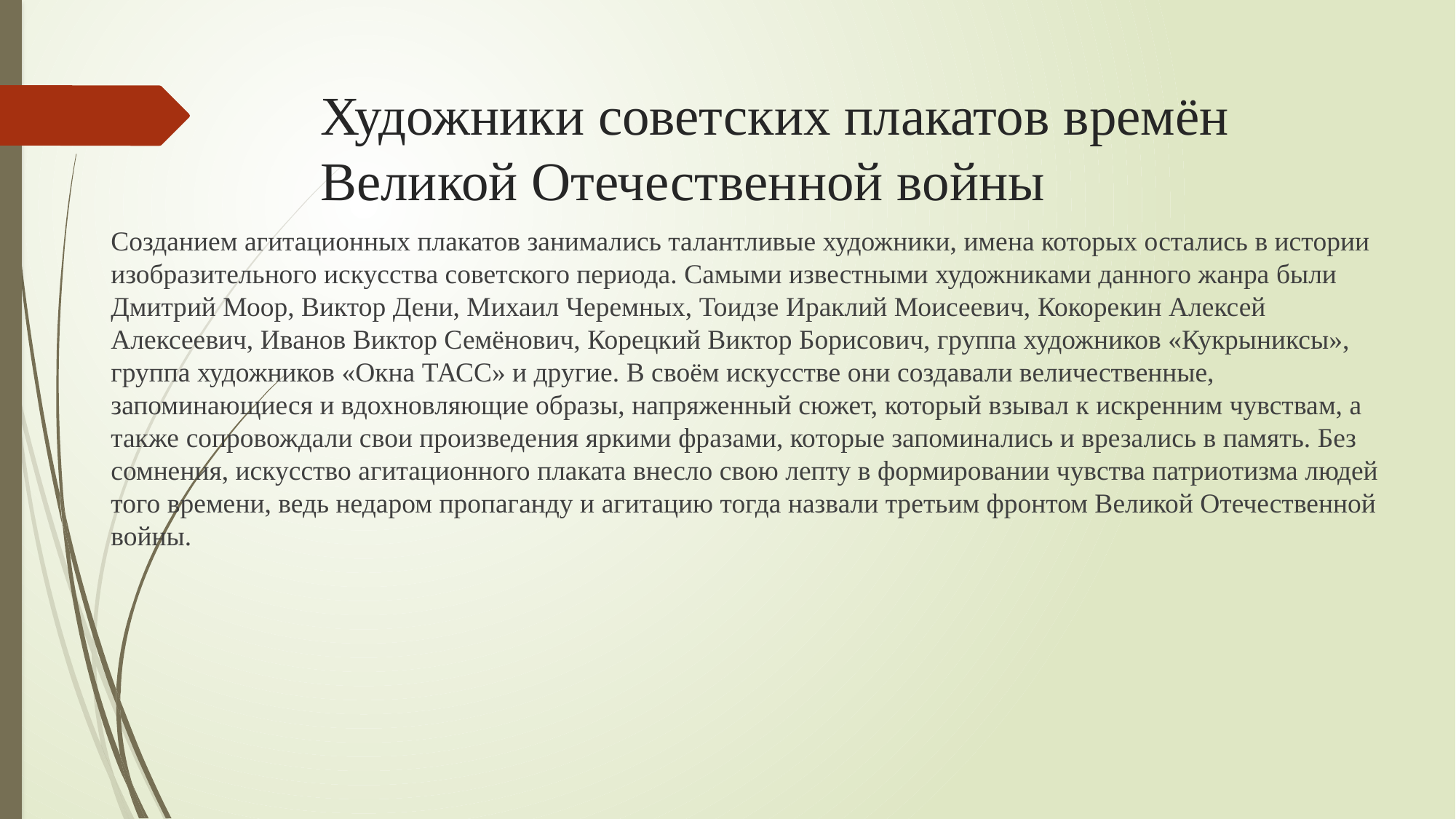

# Художники советских плакатов времён Великой Отечественной войны
Созданием агитационных плакатов занимались талантливые художники, имена которых остались в истории изобразительного искусства советского периода. Самыми известными художниками данного жанра были Дмитрий Моор, Виктор Дени, Михаил Черемных, Тоидзе Ираклий Моисеевич, Кокорекин Алексей Алексеевич, Иванов Виктор Семёнович, Корецкий Виктор Борисович, группа художников «Кукрыниксы», группа художников «Окна ТАСС» и другие. В своём искусстве они создавали величественные, запоминающиеся и вдохновляющие образы, напряженный сюжет, который взывал к искренним чувствам, а также сопровождали свои произведения яркими фразами, которые запоминались и врезались в память. Без сомнения, искусство агитационного плаката внесло свою лепту в формировании чувства патриотизма людей того времени, ведь недаром пропаганду и агитацию тогда назвали третьим фронтом Великой Отечественной войны.